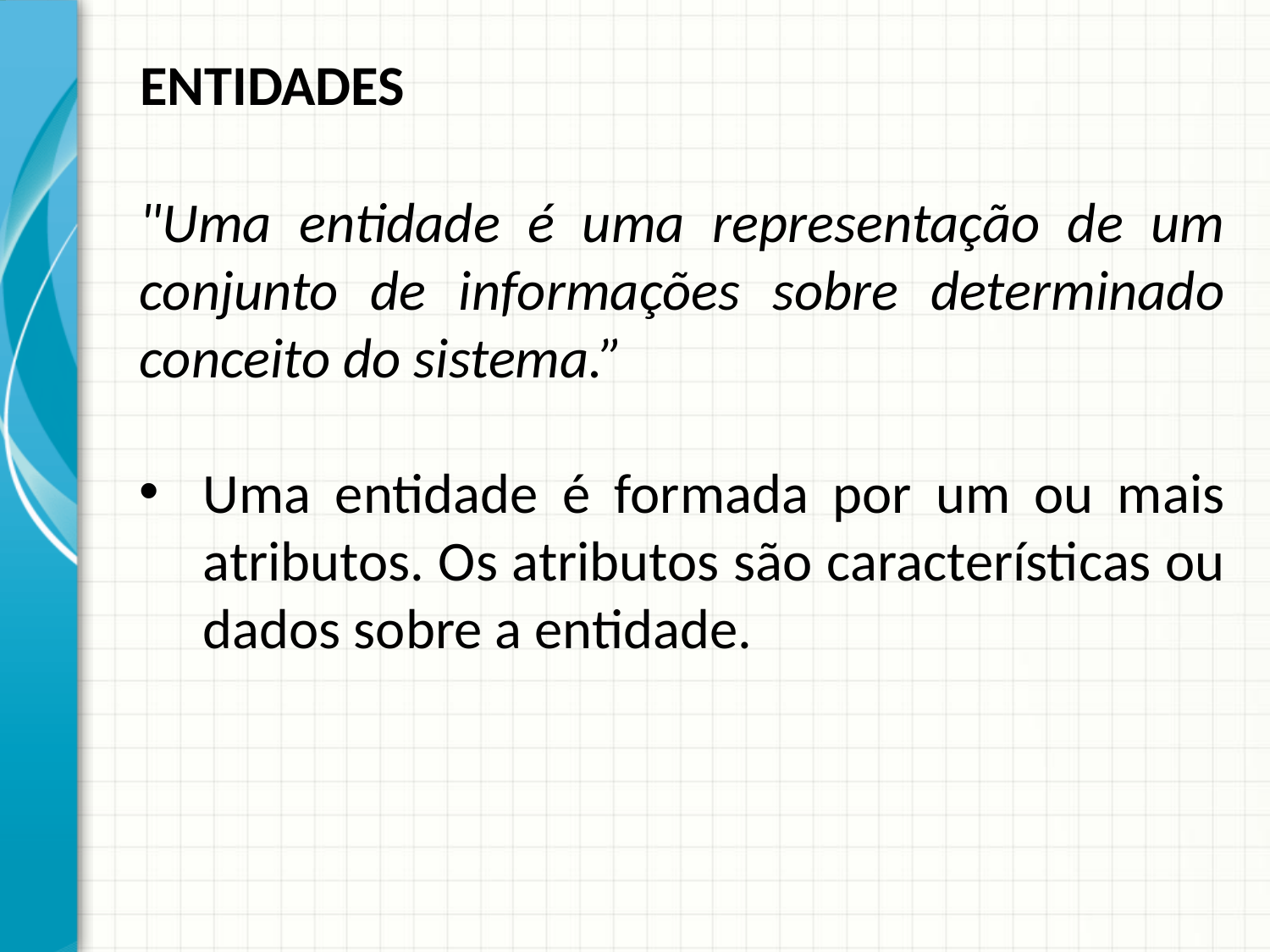

ENTIDADES

"Uma entidade é uma representação de um conjunto de informações sobre determinado conceito do sistema.”

Uma entidade é formada por um ou mais atributos. Os atributos são características ou dados sobre a entidade.